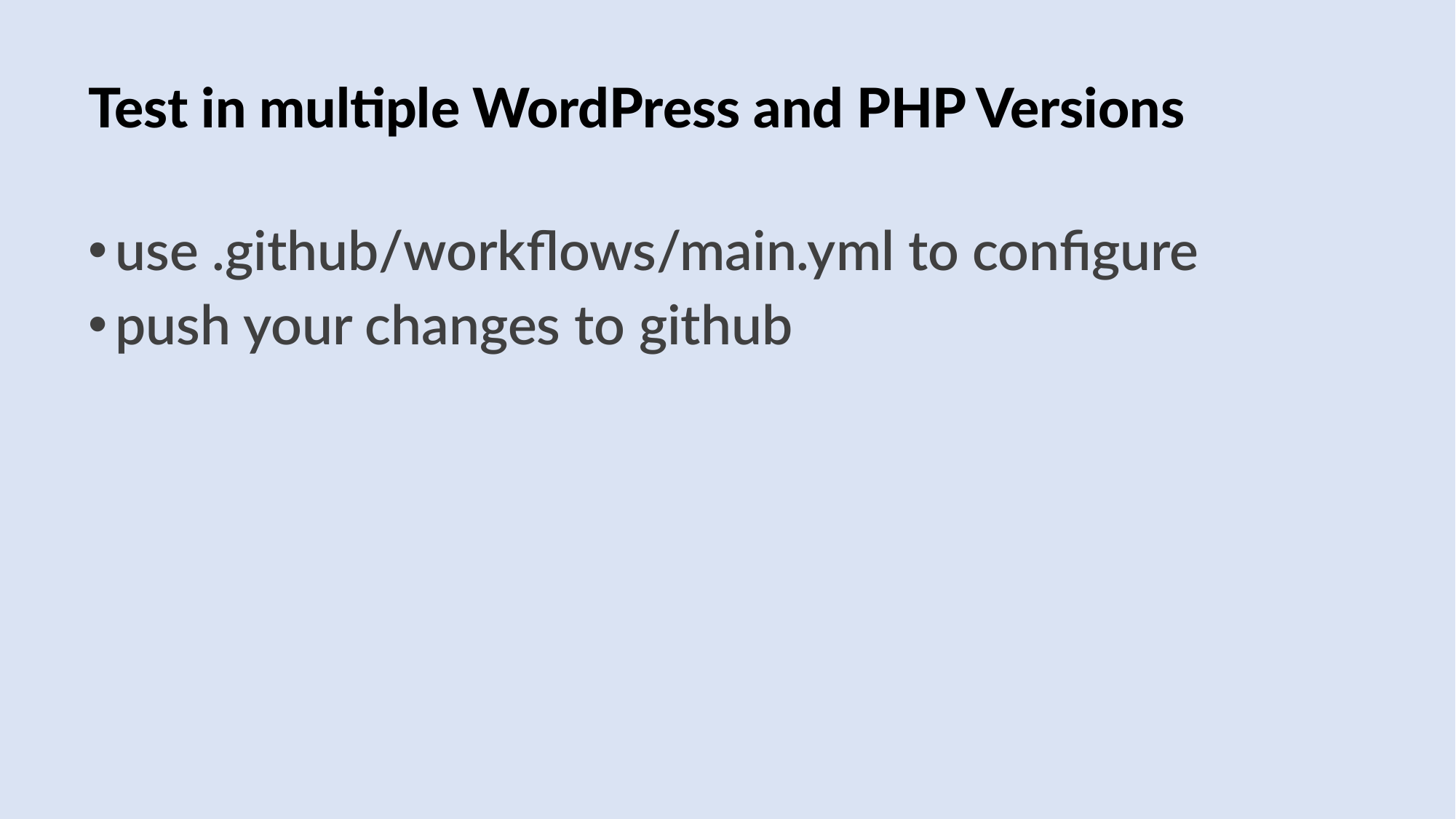

# Test in multiple WordPress and PHP Versions
use .github/workflows/main.yml to configure
push your changes to github